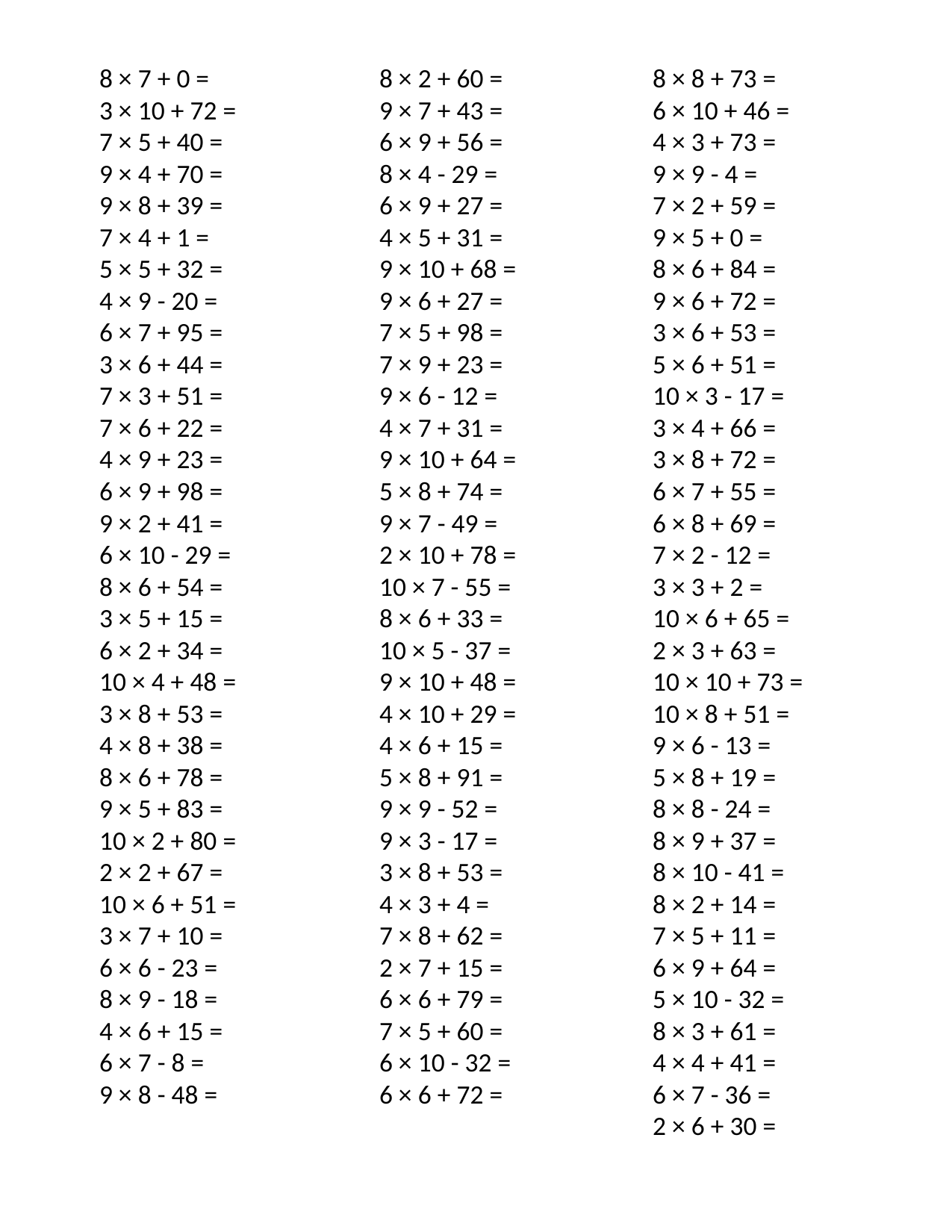

8 × 7 + 0 =
3 × 10 + 72 =
7 × 5 + 40 =
9 × 4 + 70 =
9 × 8 + 39 =
7 × 4 + 1 =
5 × 5 + 32 =
4 × 9 - 20 =
6 × 7 + 95 =
3 × 6 + 44 =
7 × 3 + 51 =
7 × 6 + 22 =
4 × 9 + 23 =
6 × 9 + 98 =
9 × 2 + 41 =
6 × 10 - 29 =
8 × 6 + 54 =
3 × 5 + 15 =
6 × 2 + 34 =
10 × 4 + 48 =
3 × 8 + 53 =
4 × 8 + 38 =
8 × 6 + 78 =
9 × 5 + 83 =
10 × 2 + 80 =
2 × 2 + 67 =
10 × 6 + 51 =
3 × 7 + 10 =
6 × 6 - 23 =
8 × 9 - 18 =
4 × 6 + 15 =
6 × 7 - 8 =
9 × 8 - 48 =

8 × 2 + 60 =
9 × 7 + 43 =
6 × 9 + 56 =
8 × 4 - 29 =
6 × 9 + 27 =
4 × 5 + 31 =
9 × 10 + 68 =
9 × 6 + 27 =
7 × 5 + 98 =
7 × 9 + 23 =
9 × 6 - 12 =
4 × 7 + 31 =
9 × 10 + 64 =
5 × 8 + 74 =
9 × 7 - 49 =
2 × 10 + 78 =
10 × 7 - 55 =
8 × 6 + 33 =
10 × 5 - 37 =
9 × 10 + 48 =
4 × 10 + 29 =
4 × 6 + 15 =
5 × 8 + 91 =
9 × 9 - 52 =
9 × 3 - 17 =
3 × 8 + 53 =
4 × 3 + 4 =
7 × 8 + 62 =
2 × 7 + 15 =
6 × 6 + 79 =
7 × 5 + 60 =
6 × 10 - 32 =
6 × 6 + 72 =

8 × 8 + 73 =
6 × 10 + 46 =
4 × 3 + 73 =
9 × 9 - 4 =
7 × 2 + 59 =
9 × 5 + 0 =
8 × 6 + 84 =
9 × 6 + 72 =
3 × 6 + 53 =
5 × 6 + 51 =
10 × 3 - 17 =
3 × 4 + 66 =
3 × 8 + 72 =
6 × 7 + 55 =
6 × 8 + 69 =
7 × 2 - 12 =
3 × 3 + 2 =
10 × 6 + 65 =
2 × 3 + 63 =
10 × 10 + 73 =
10 × 8 + 51 =
9 × 6 - 13 =
5 × 8 + 19 =
8 × 8 - 24 =
8 × 9 + 37 =
8 × 10 - 41 =
8 × 2 + 14 =
7 × 5 + 11 =
6 × 9 + 64 =
5 × 10 - 32 =
8 × 3 + 61 =
4 × 4 + 41 =
6 × 7 - 36 =
2 × 6 + 30 =